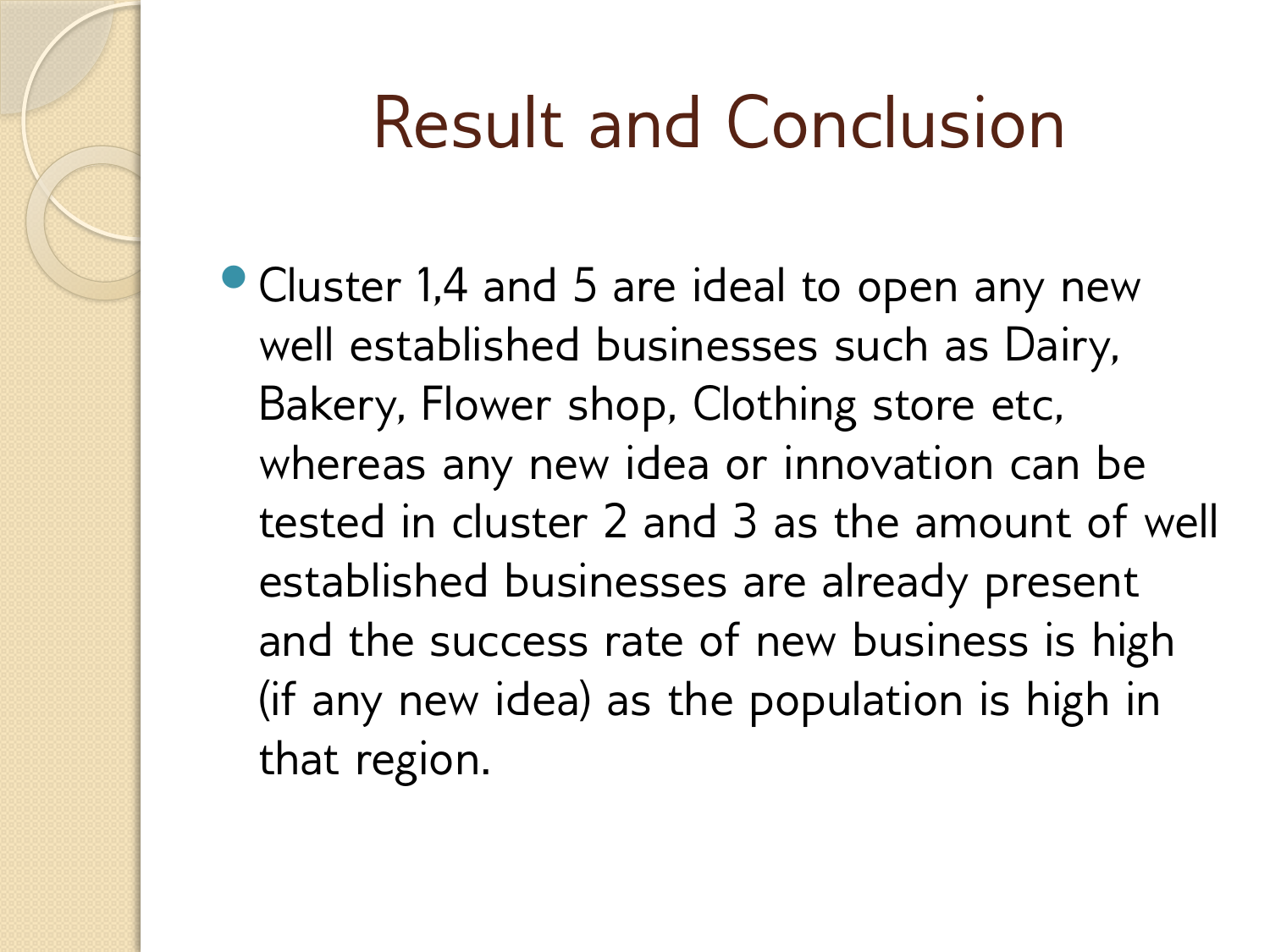

# Result and Conclusion
Cluster 1,4 and 5 are ideal to open any new well established businesses such as Dairy, Bakery, Flower shop, Clothing store etc, whereas any new idea or innovation can be tested in cluster 2 and 3 as the amount of well established businesses are already present and the success rate of new business is high (if any new idea) as the population is high in that region.